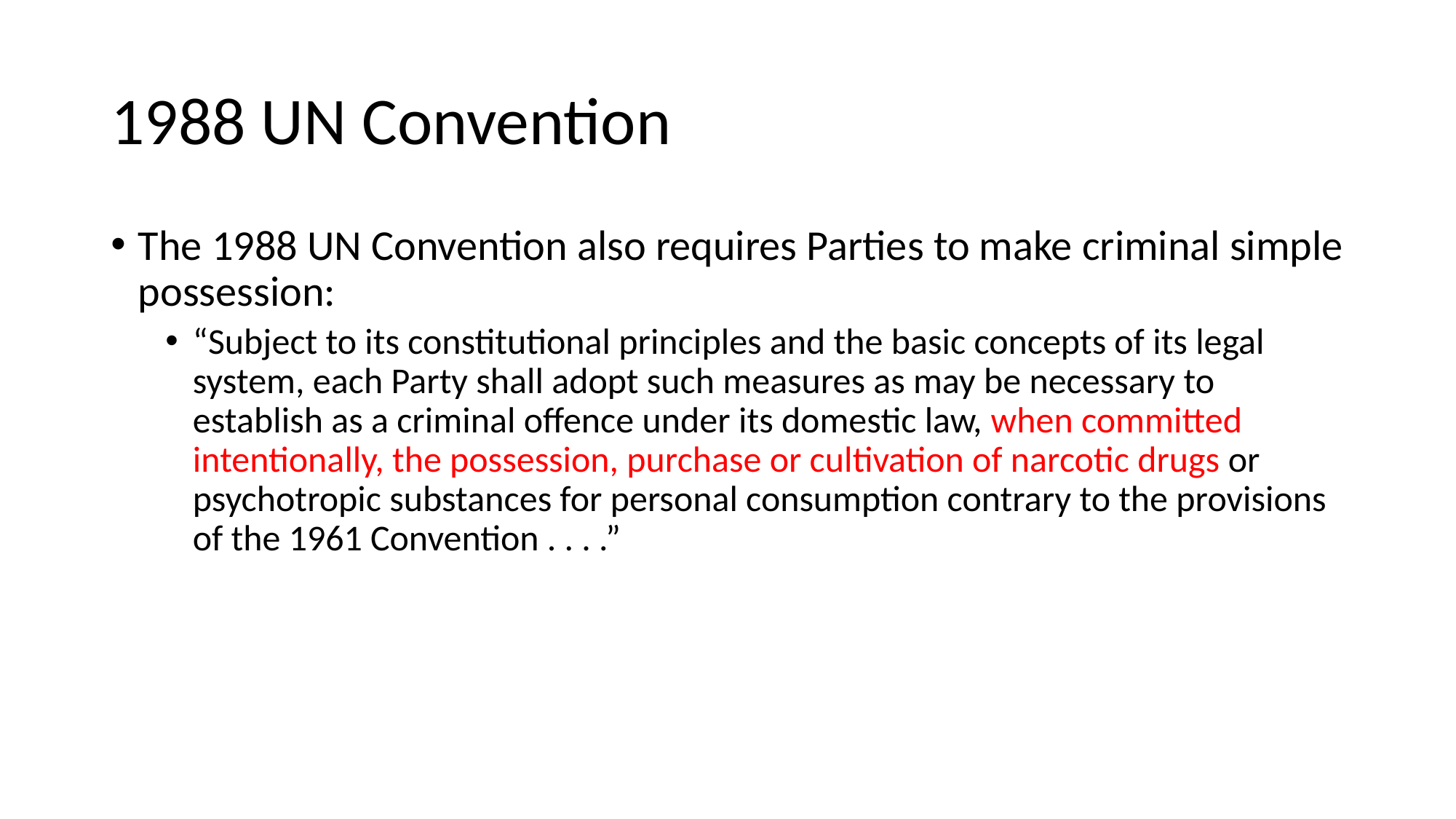

# 1988 UN Convention
The 1988 UN Convention also requires Parties to make criminal simple possession:
“Subject to its constitutional principles and the basic concepts of its legal system, each Party shall adopt such measures as may be necessary to establish as a criminal offence under its domestic law, when committed intentionally, the possession, purchase or cultivation of narcotic drugs or psychotropic substances for personal consumption contrary to the provisions of the 1961 Convention . . . .”